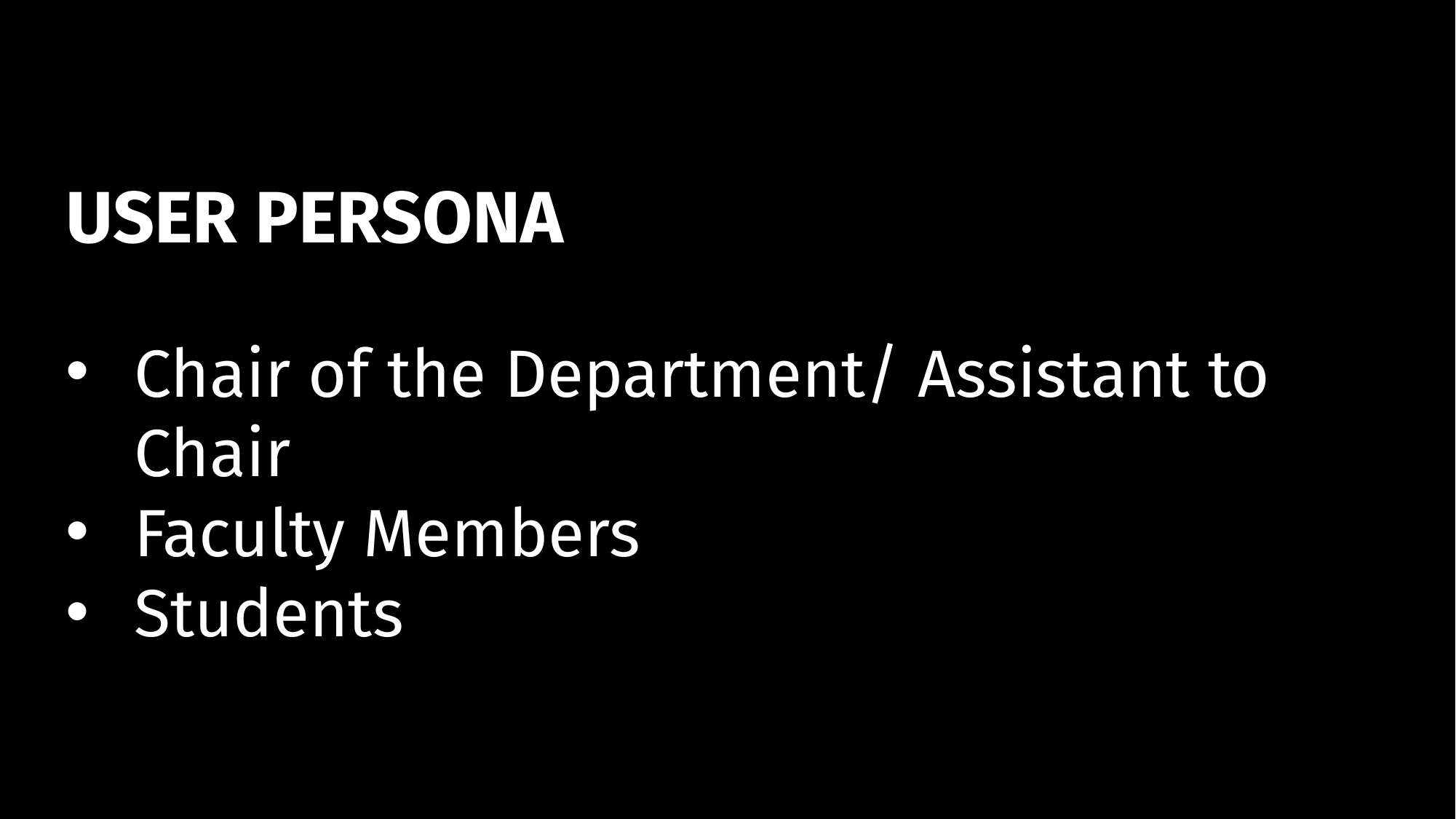

USER PERSONA

Chair of the Department/ Assistant to Chair
Faculty Members
Students